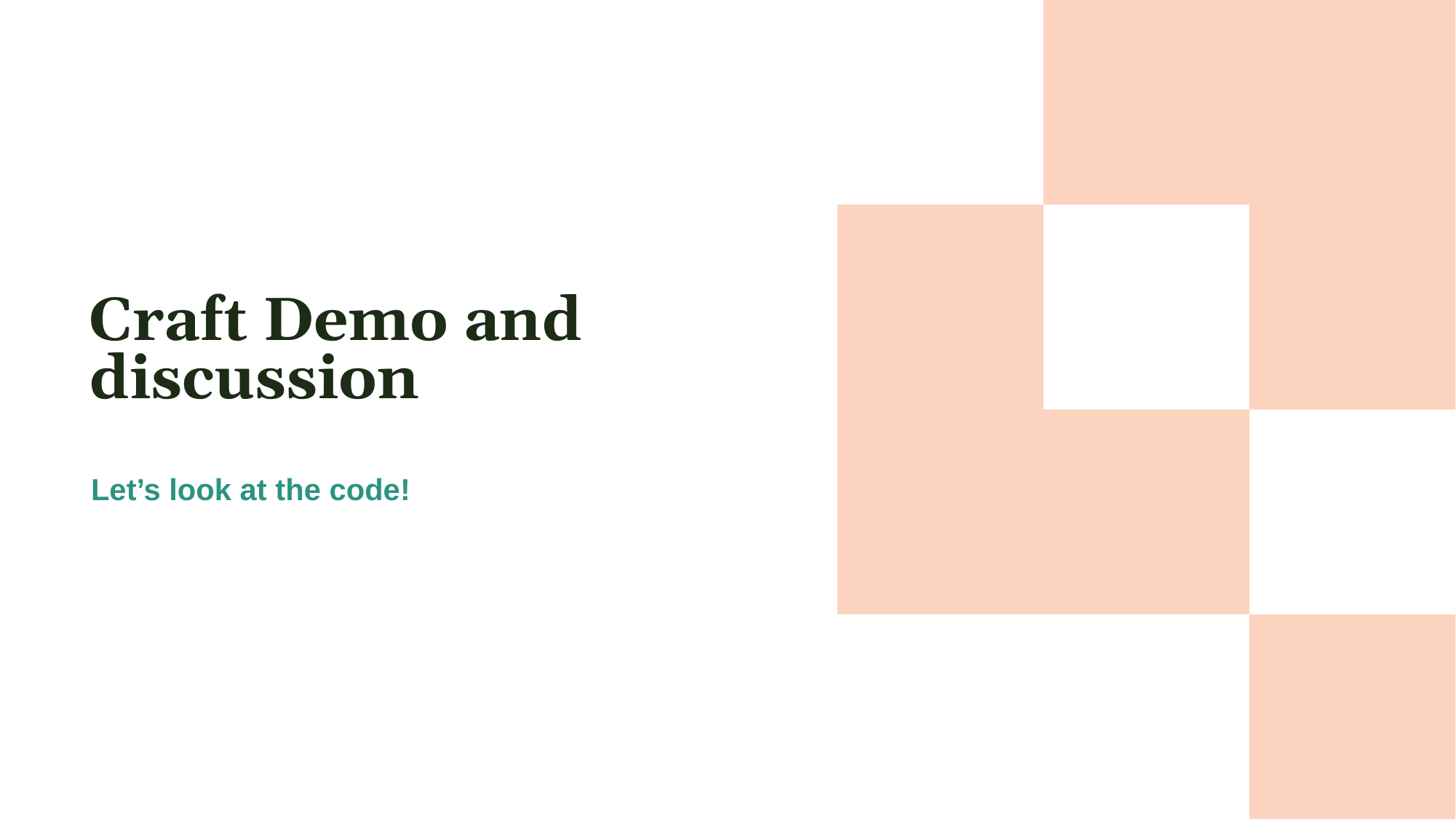

# Craft Demo and discussion
Let’s look at the code!